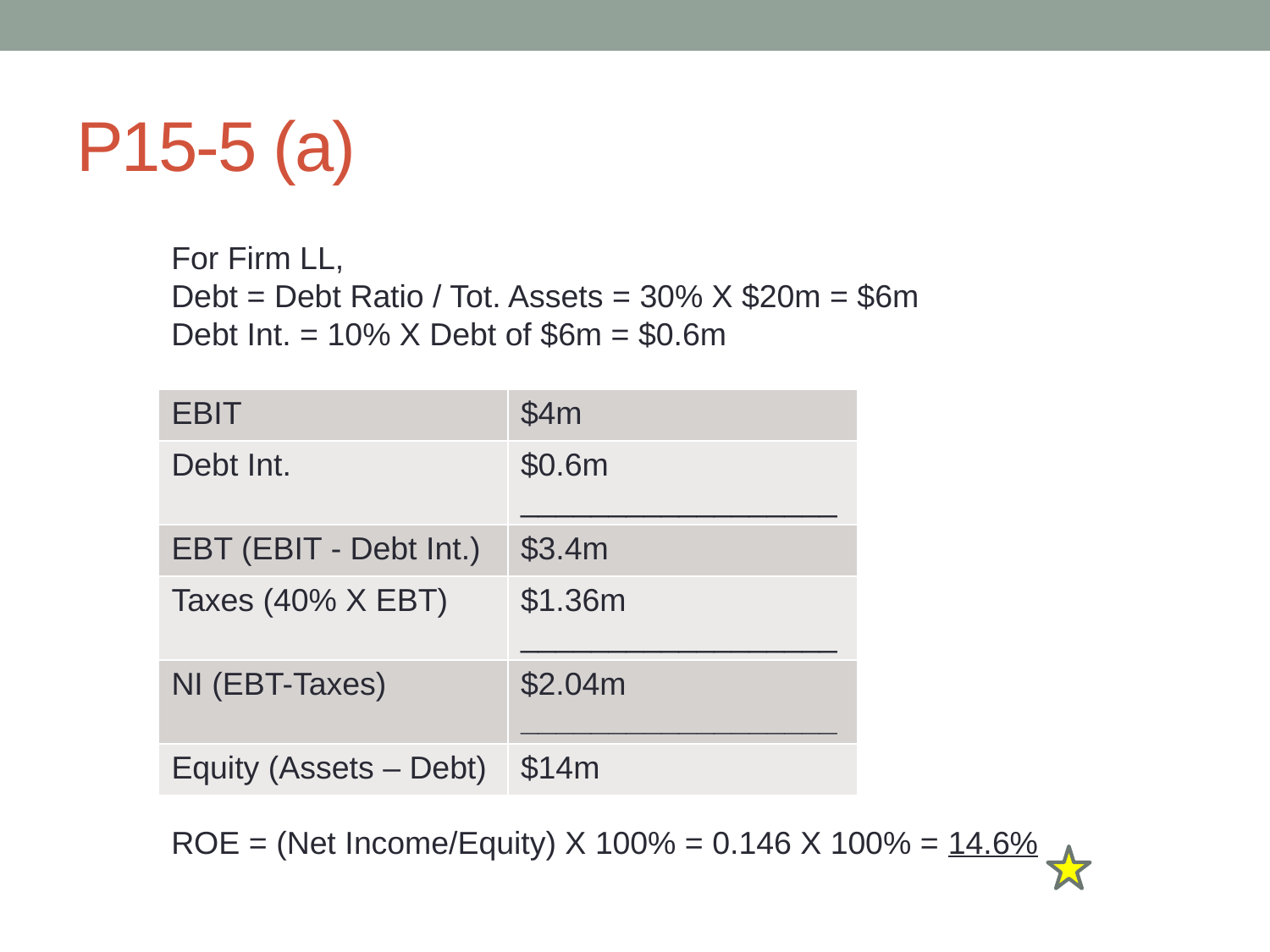

# P15-5 (a)
For Firm LL,
Debt = Debt Ratio / Tot. Assets = 30% X $20m = $6m
Debt Int. = 10% X Debt of $6m = $0.6m
| EBIT | $4m |
| --- | --- |
| Debt Int. | $0.6m \_\_\_\_\_\_\_\_\_\_\_\_\_\_\_\_\_\_ |
| EBT (EBIT - Debt Int.) | $3.4m |
| Taxes (40% X EBT) | $1.36m \_\_\_\_\_\_\_\_\_\_\_\_\_\_\_\_\_\_ |
| NI (EBT-Taxes) | $2.04m \_\_\_\_\_\_\_\_\_\_\_\_\_\_\_\_\_\_ |
| Equity (Assets – Debt) | $14m |
ROE = (Net Income/Equity) X 100% = 0.146 X 100% = 14.6%